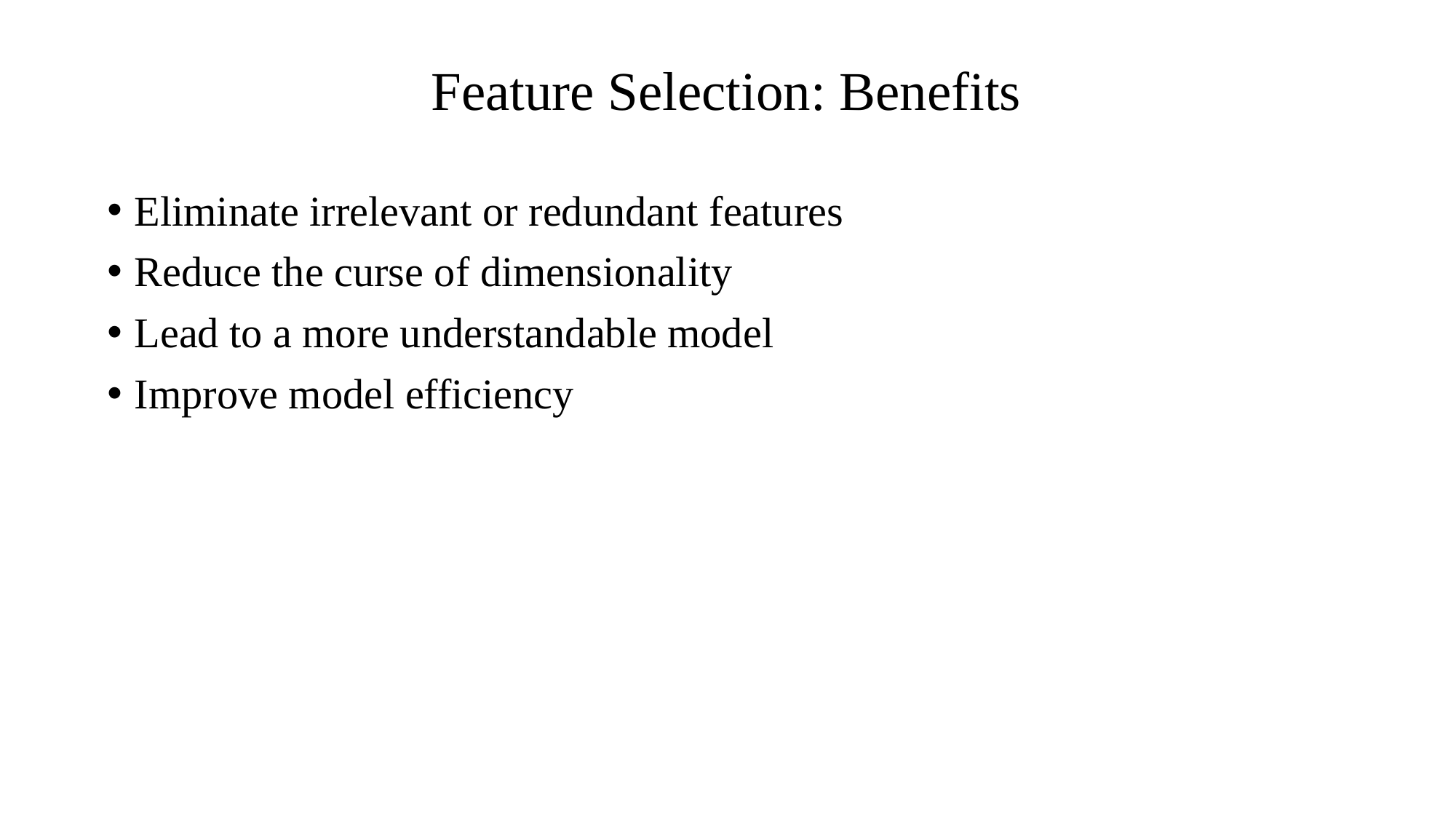

# Feature Selection: Benefits
Eliminate irrelevant or redundant features
Reduce the curse of dimensionality
Lead to a more understandable model
Improve model efficiency